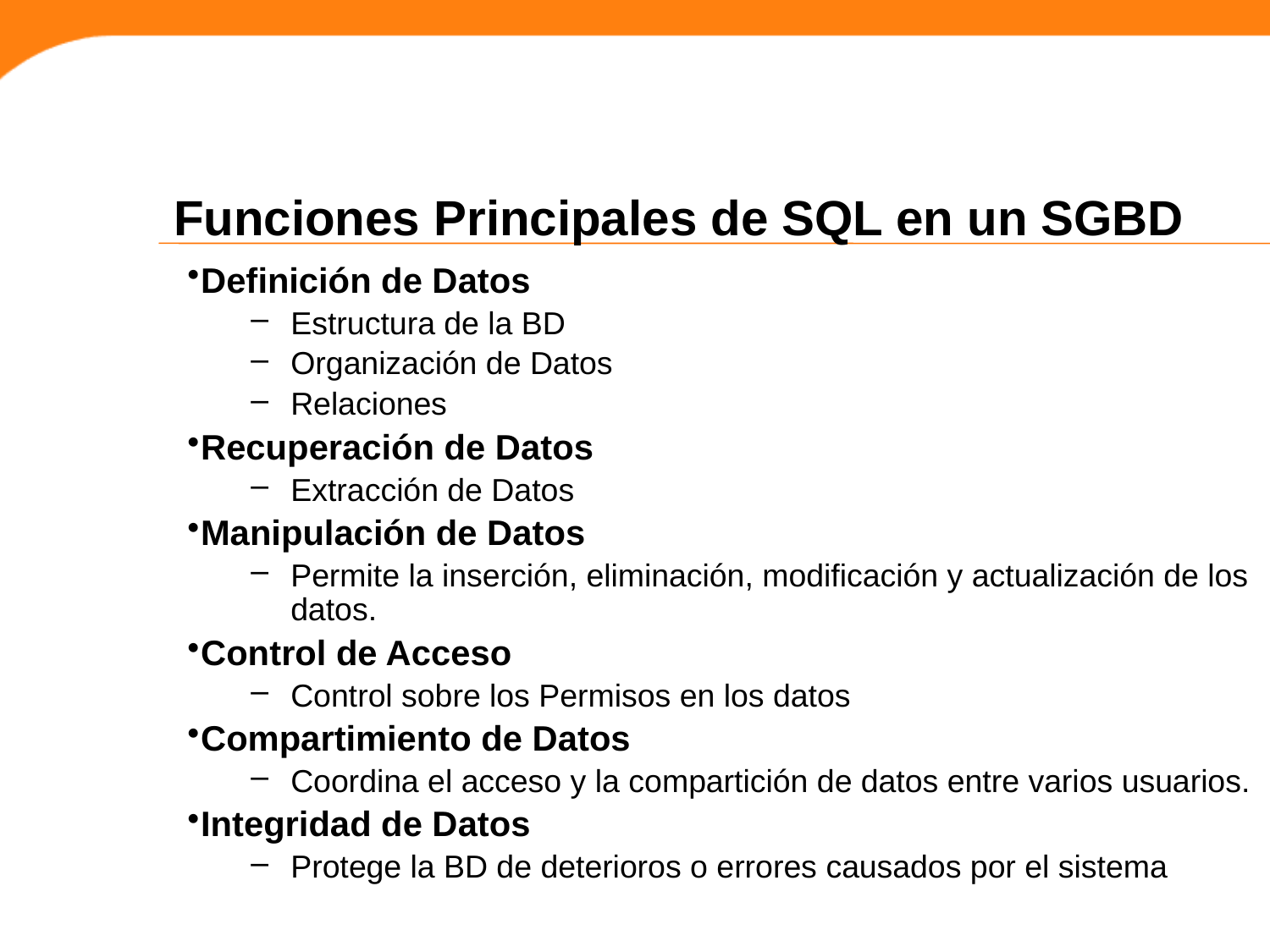

Funciones Principales de SQL en un SGBD
Definición de Datos
Estructura de la BD
Organización de Datos
Relaciones
Recuperación de Datos
Extracción de Datos
Manipulación de Datos
Permite la inserción, eliminación, modificación y actualización de los datos.
Control de Acceso
Control sobre los Permisos en los datos
Compartimiento de Datos
Coordina el acceso y la compartición de datos entre varios usuarios.
Integridad de Datos
Protege la BD de deterioros o errores causados por el sistema